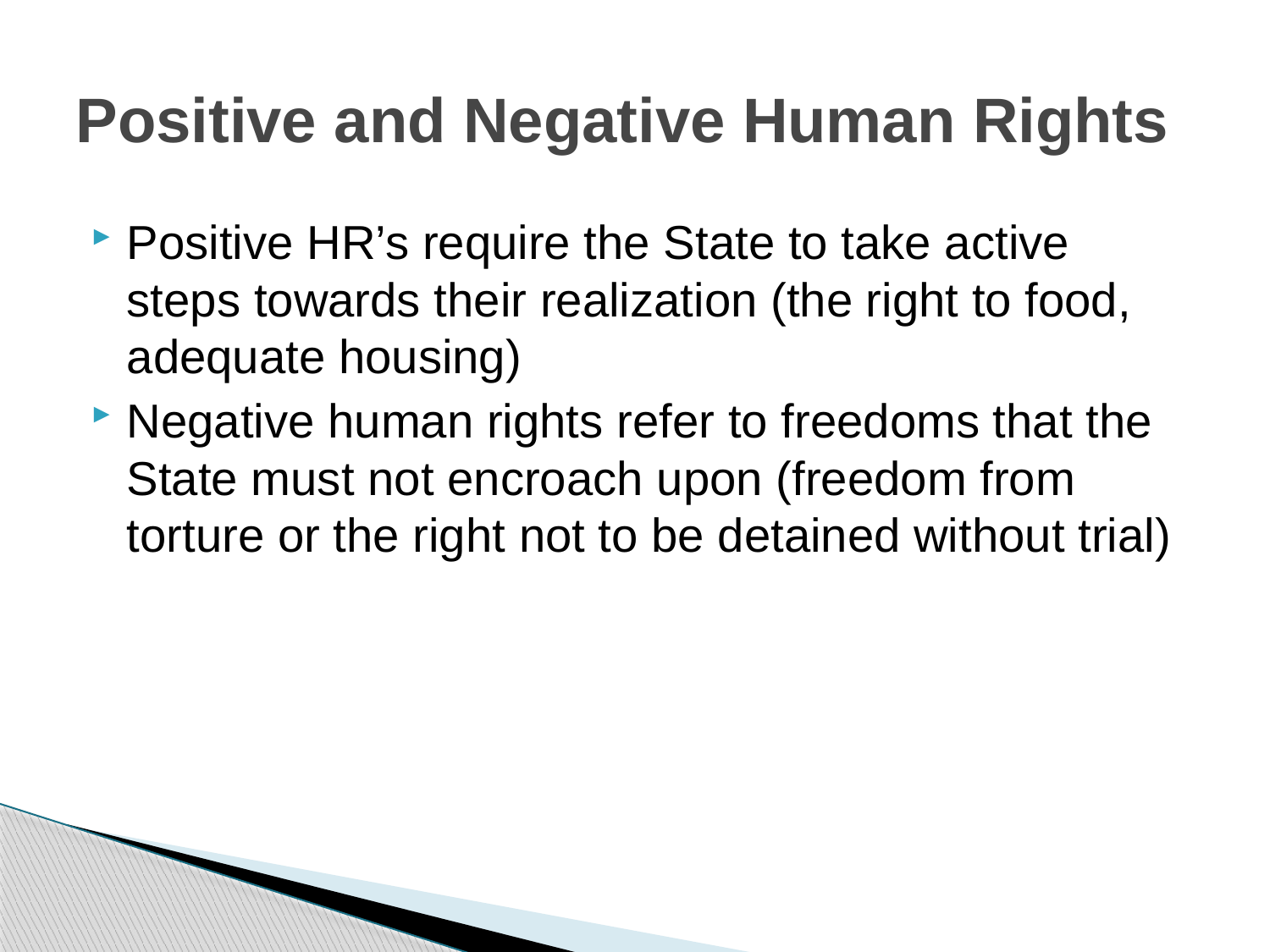

# Positive and Negative Human Rights
Positive HR’s require the State to take active steps towards their realization (the right to food, adequate housing)
Negative human rights refer to freedoms that the State must not encroach upon (freedom from torture or the right not to be detained without trial)